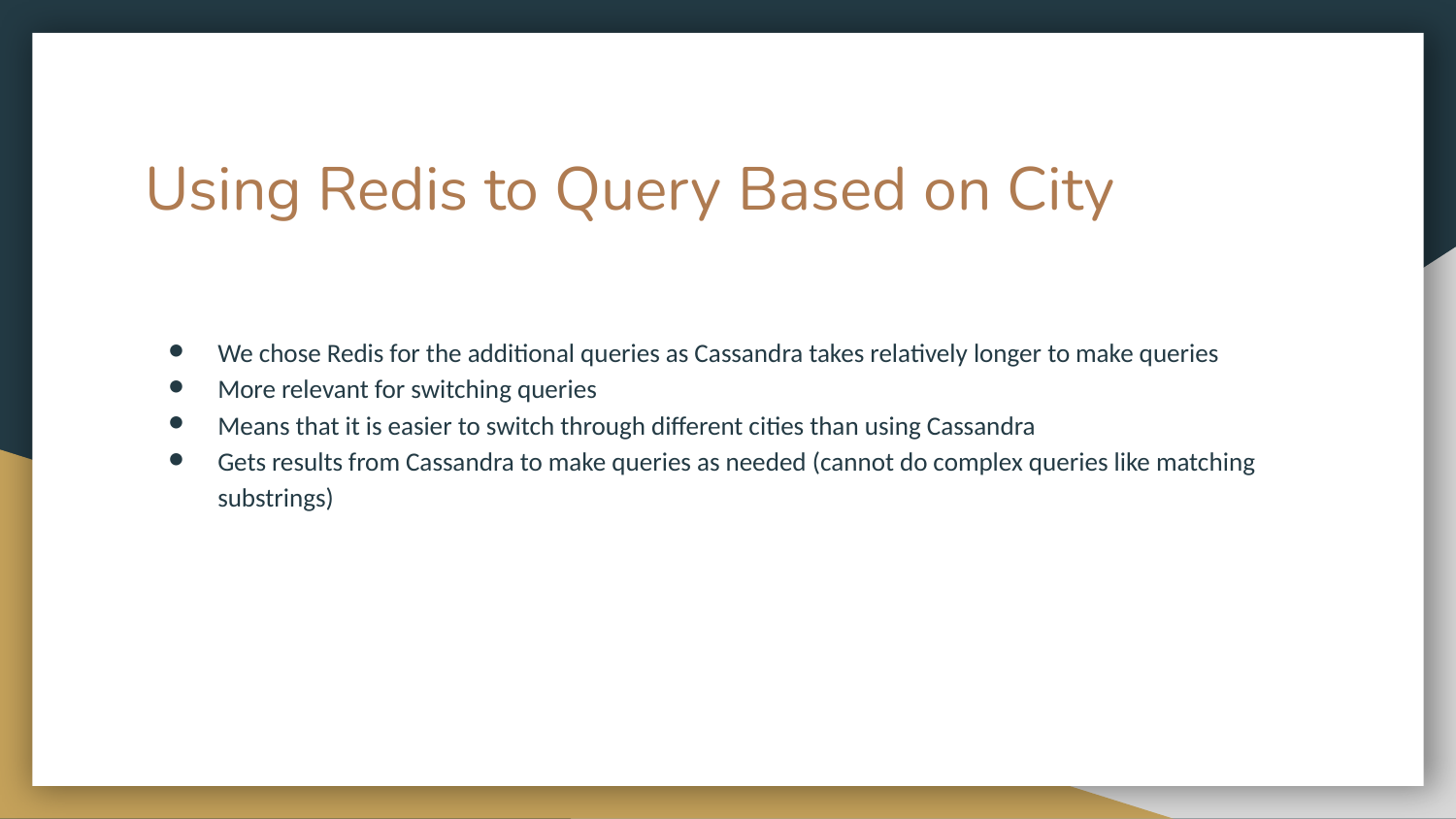

# Using Redis to Query Based on City
We chose Redis for the additional queries as Cassandra takes relatively longer to make queries
More relevant for switching queries
Means that it is easier to switch through different cities than using Cassandra
Gets results from Cassandra to make queries as needed (cannot do complex queries like matching substrings)